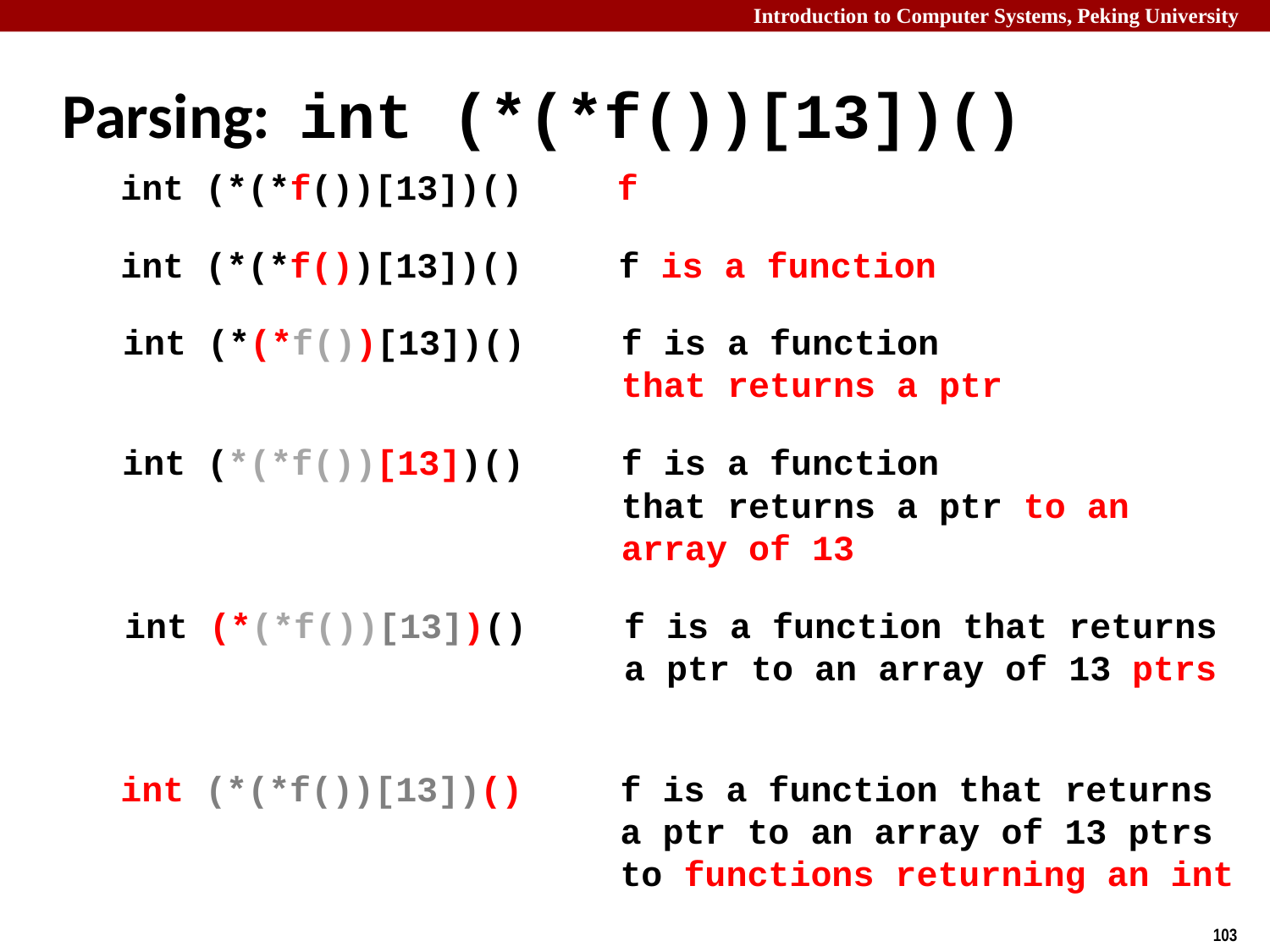

# Parsing:  int (*(*f())[13])()
int (*(*f())[13])()
f
int (*(*f())[13])()
f is a function
int (*(*f())[13])()
f is a function
that returns a ptr
int (*(*f())[13])()
f is a function
that returns a ptr to an
array of 13
int (*(*f())[13])()
f is a function that returns
a ptr to an array of 13 ptrs
int (*(*f())[13])()
f is a function that returns
a ptr to an array of 13 ptrs
to functions returning an int